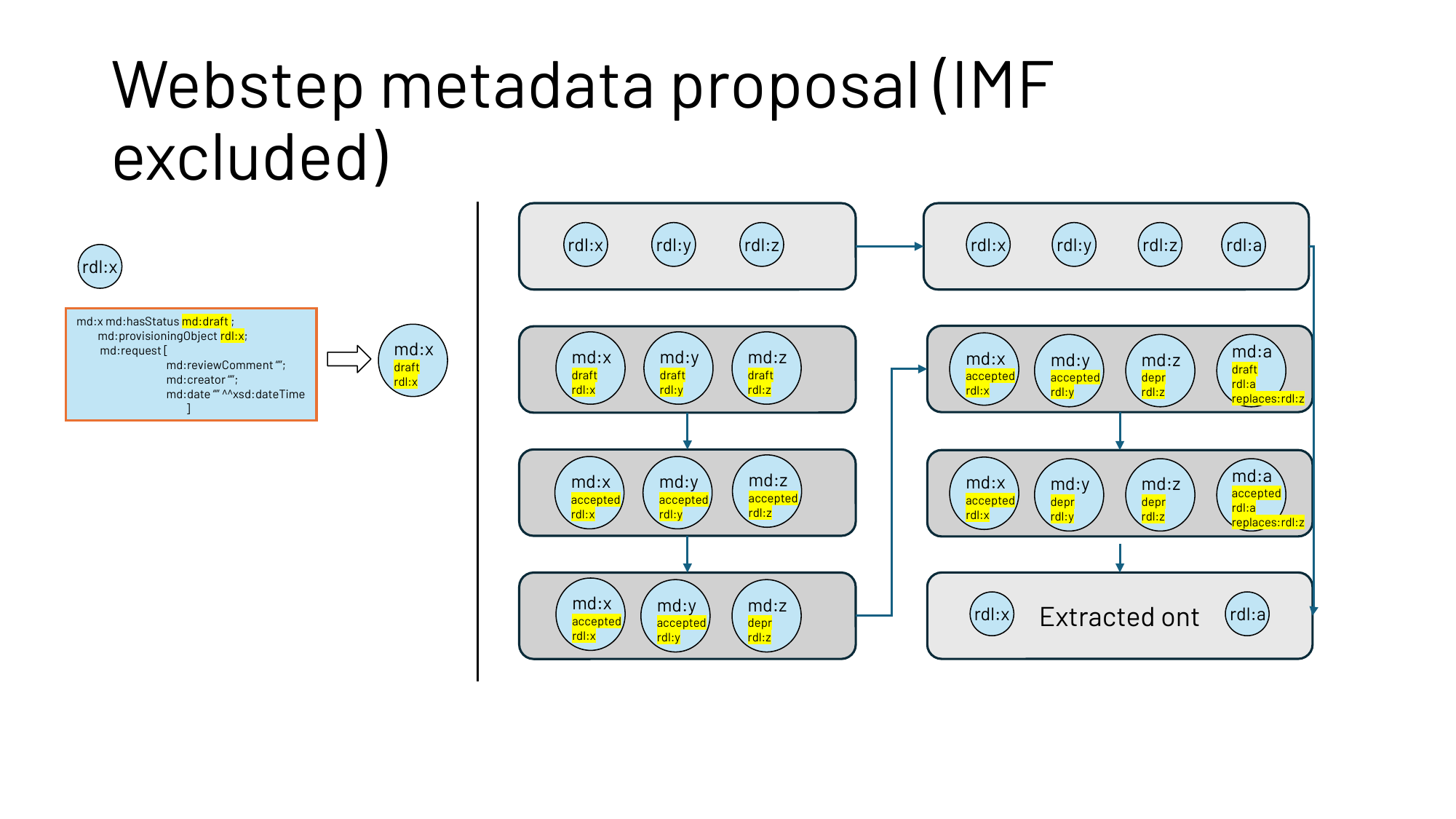

# Webstep metadata proposal (IMF excluded)

rdl:x

rdl:y

rdl:z

rdl:x

rdl:y

rdl:z

rdl:a

rdl:x
md:x md:hasStatus md:draft ;
         md:provisioningObject rdl:x;
          md:request [
                                      md:reviewComment “”;
                                      md:creator “”;
                                      md:date “” ^^xsd:dateTime
	]

md:x
draft
rdl:x

md:x
draft
rdl:x

md:y
draft
rdl:y

md:z
draft
rdl:z

md:x
accepted
rdl:x

md:y
accepted
rdl:y

md:z
depr
rdl:z
md:a
draft
rdl:a
replaces:rdl:z

md:z
accepted
rdl:z

md:x
accepted
rdl:x

md:y
accepted
rdl:y

md:x
accepted
rdl:x

md:y
depr
rdl:y

md:z
depr
rdl:z
md:a
accepted
rdl:a
replaces:rdl:z

Extracted ont

md:x
accepted
rdl:x

md:y
accepted
rdl:y

md:z
depr
rdl:z

rdl:x

rdl:a